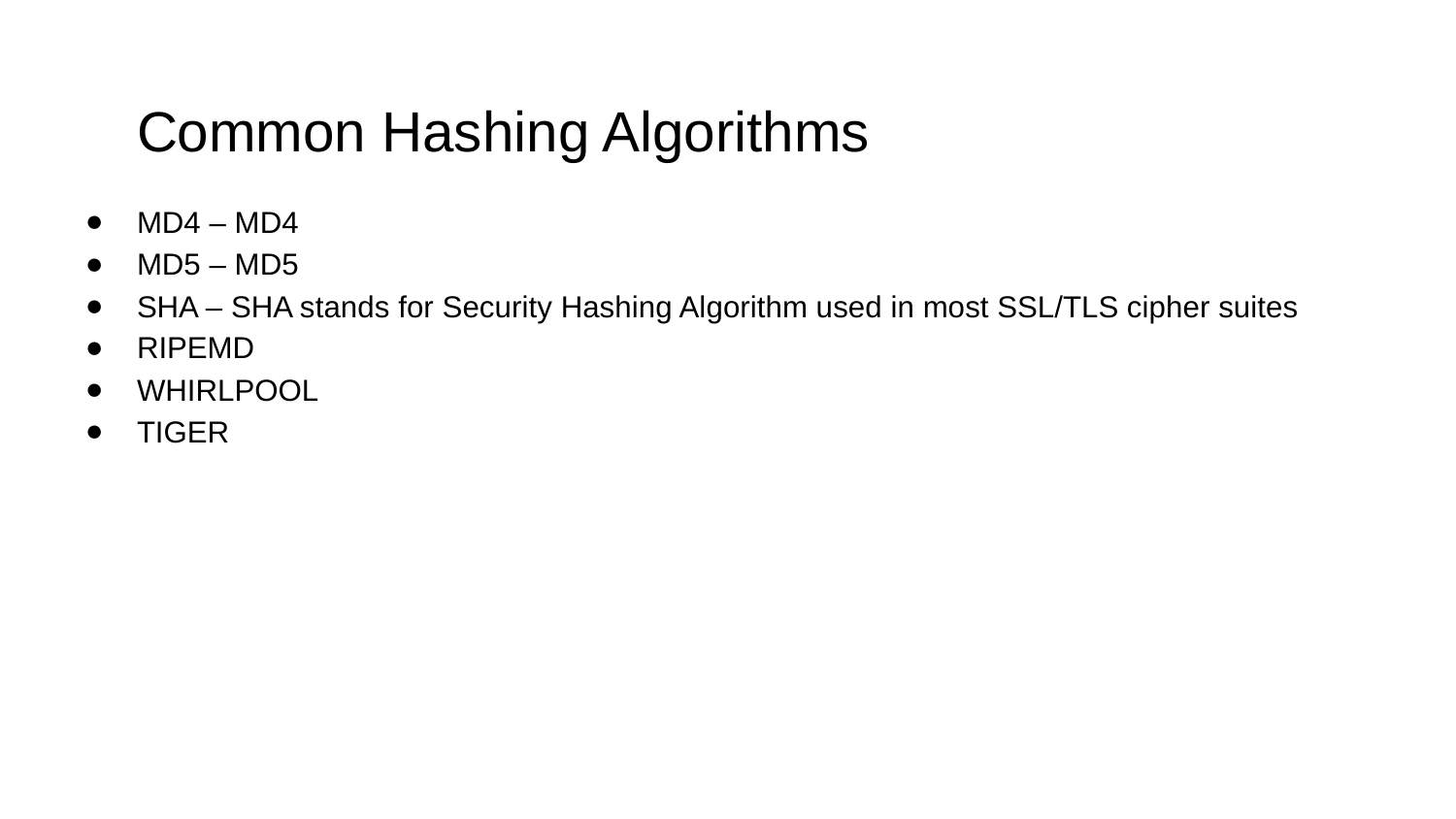

# Common Hashing Algorithms
MD4 – MD4
MD5 – MD5
SHA – SHA stands for Security Hashing Algorithm used in most SSL/TLS cipher suites
RIPEMD
WHIRLPOOL
TIGER